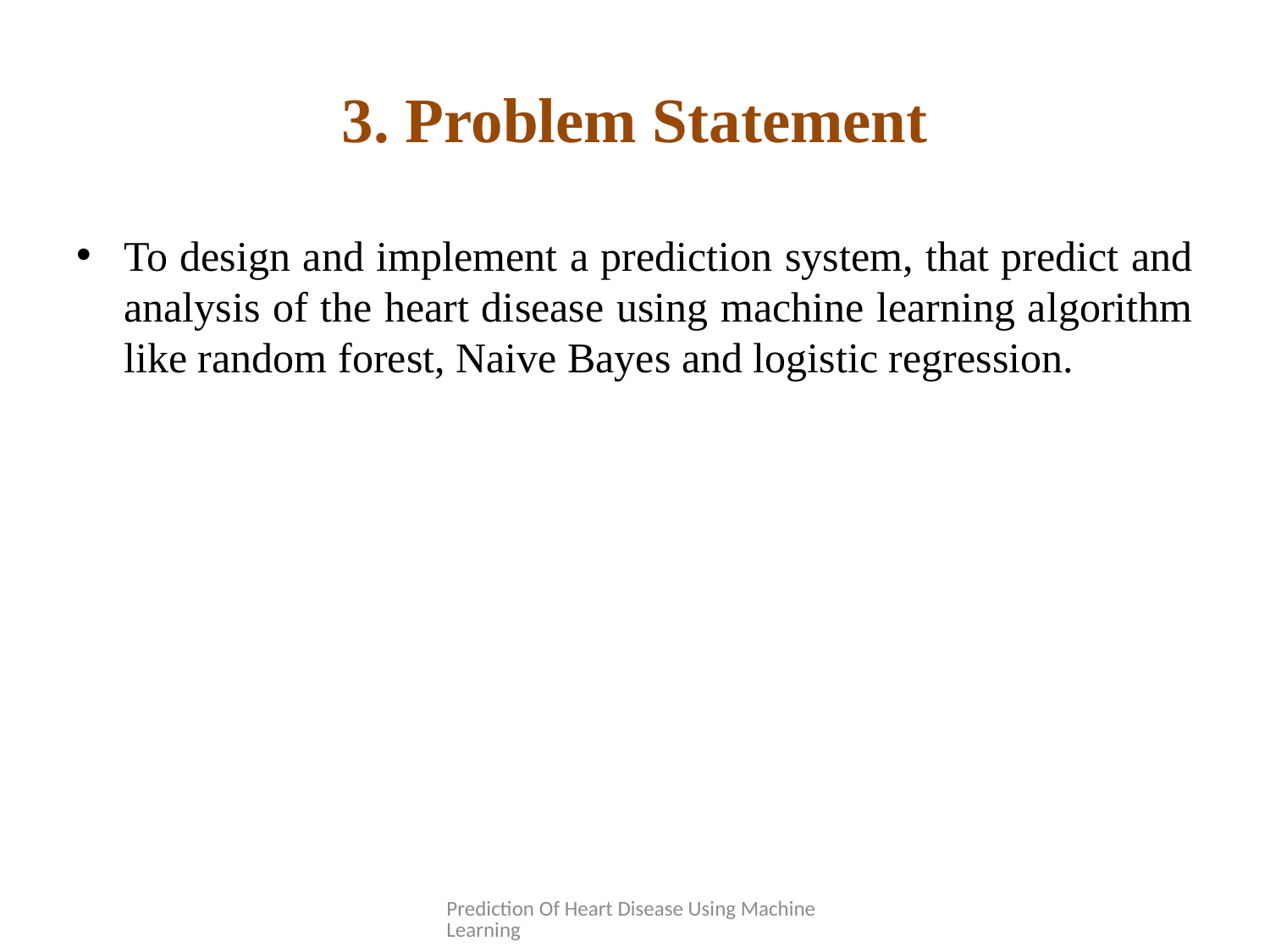

# 3. Problem Statement
To design and implement a prediction system, that predict and analysis of the heart disease using machine learning algorithm like random forest, Naive Bayes and logistic regression.

Prediction Of Heart Disease Using Machine Learning
6